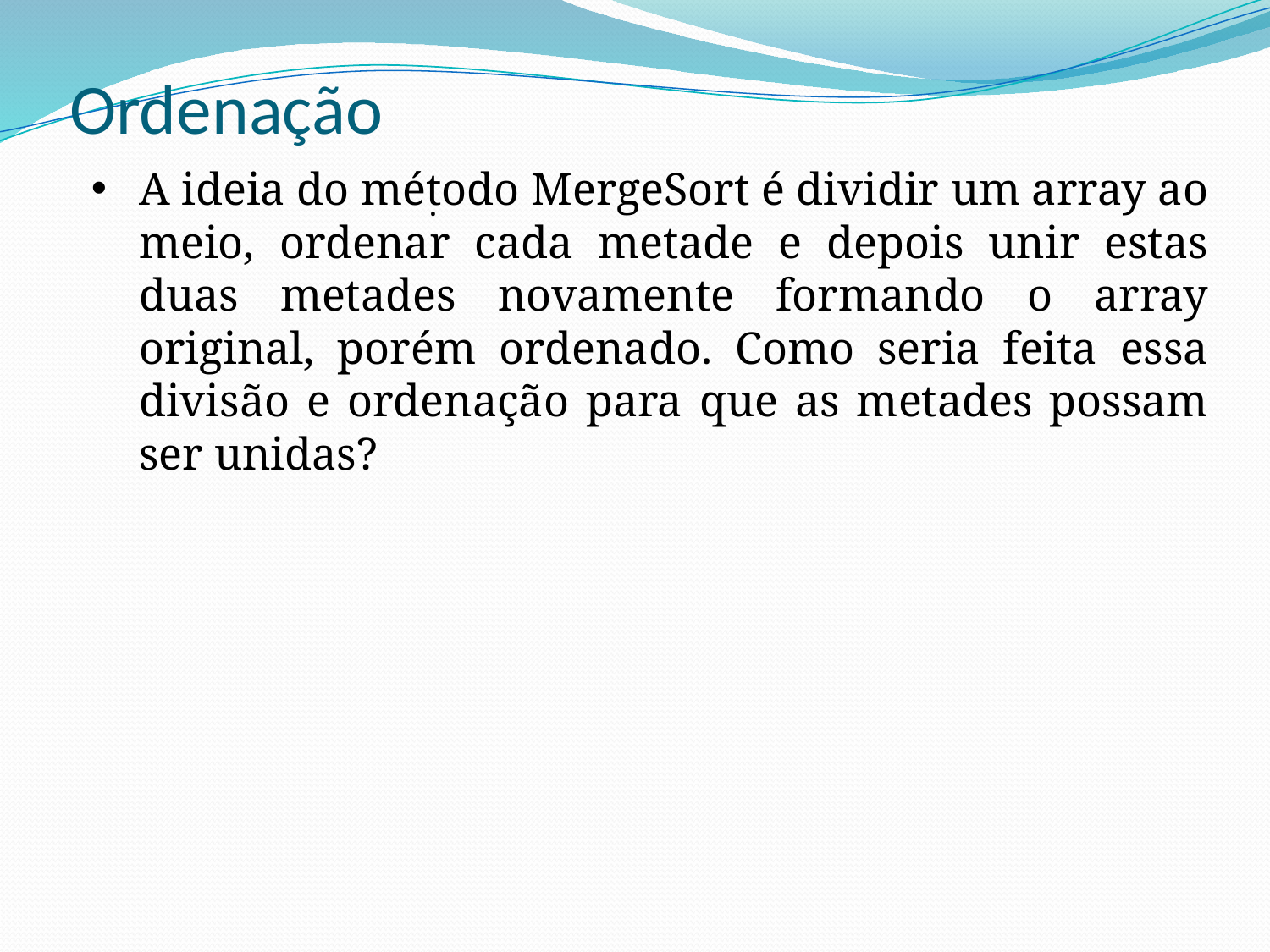

# Ordenação
A ideia do método MergeSort é dividir um array ao meio, ordenar cada metade e depois unir estas duas metades novamente formando o array original, porém ordenado. Como seria feita essa divisão e ordenação para que as metades possam ser unidas?

.